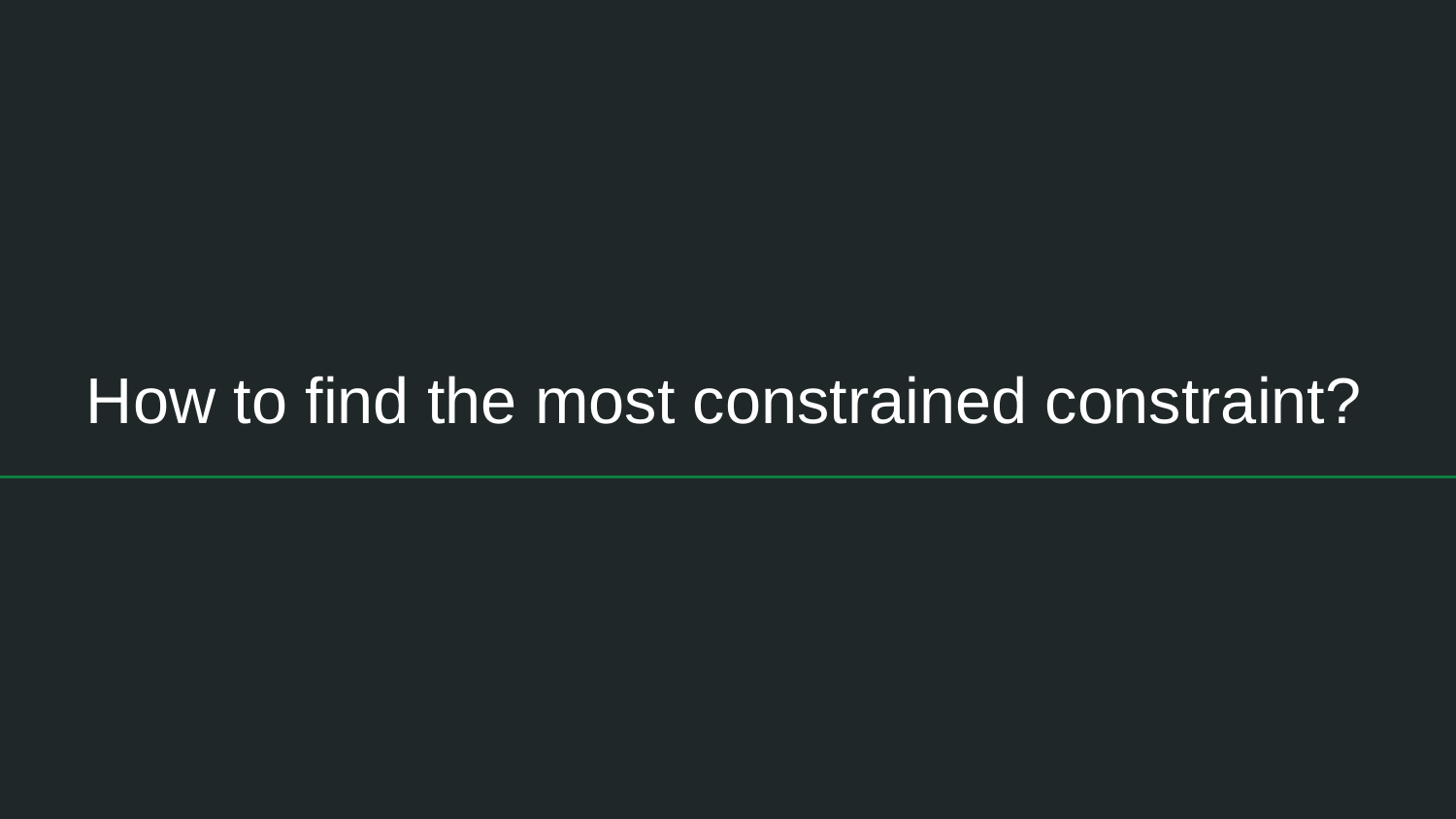

# How to find the most constrained constraint?